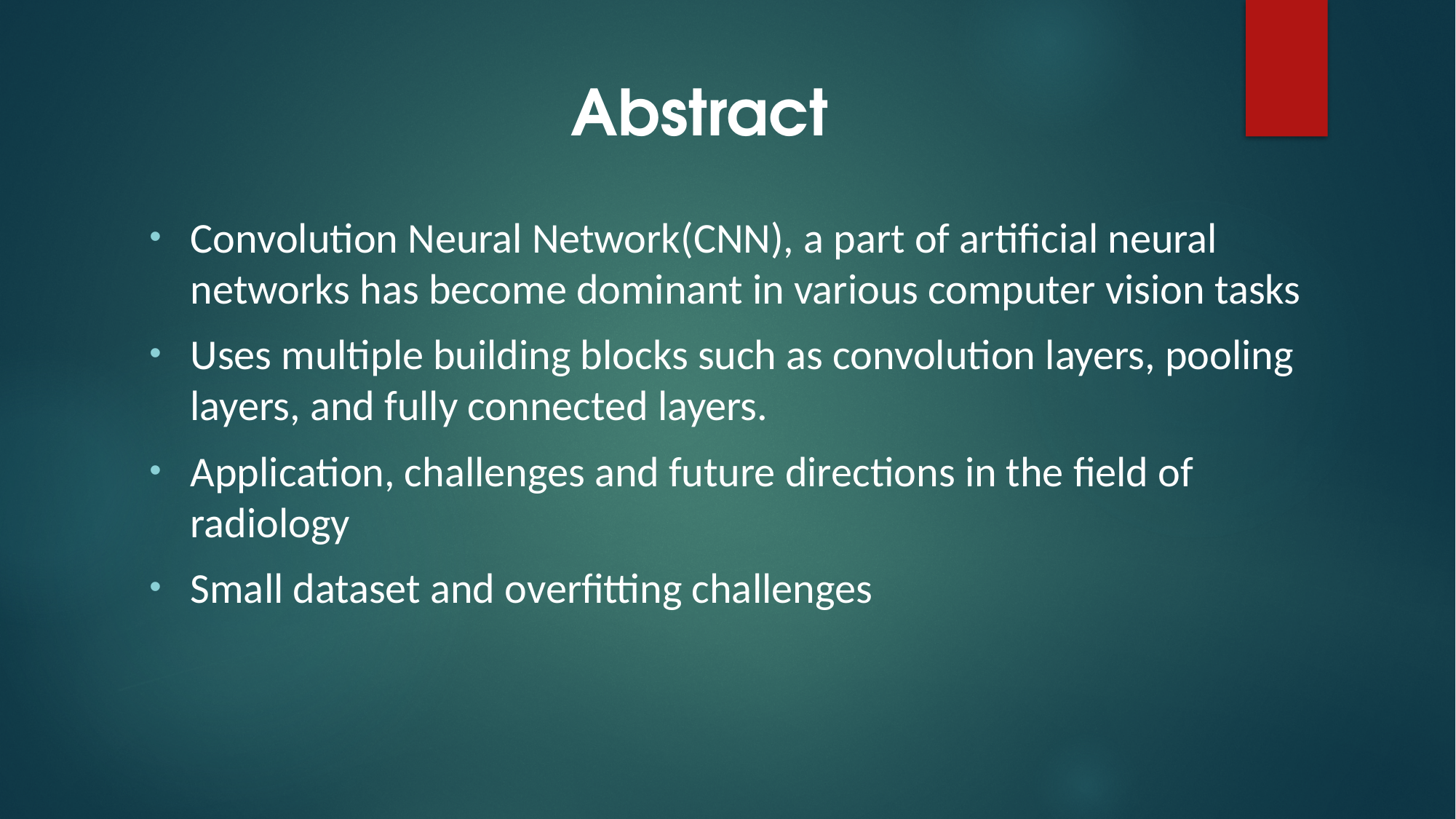

# Abstract
Convolution Neural Network(CNN), a part of artificial neural networks has become dominant in various computer vision tasks
Uses multiple building blocks such as convolution layers, pooling layers, and fully connected layers.
Application, challenges and future directions in the field of radiology
Small dataset and overfitting challenges